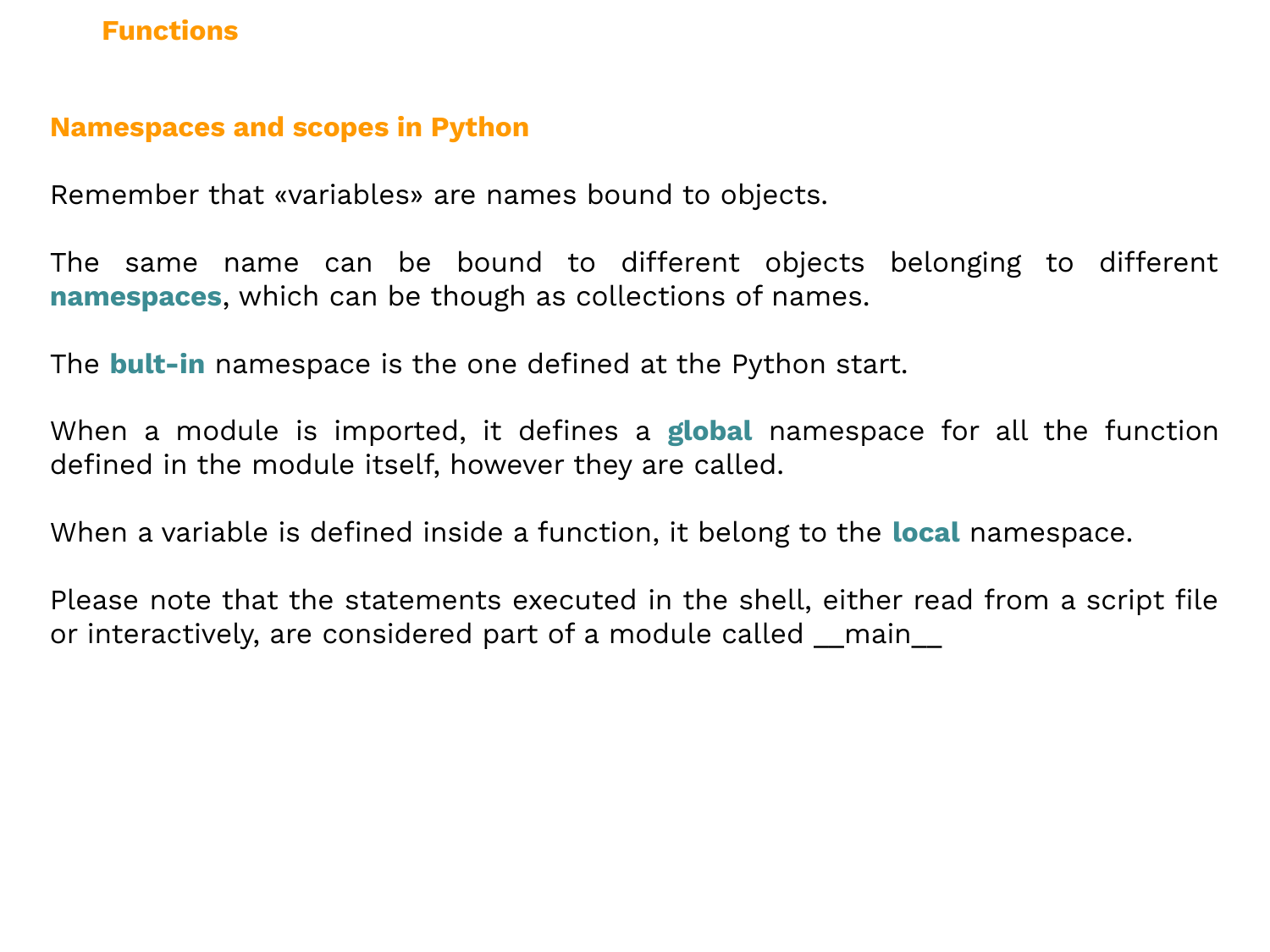

Functions
Namespaces and scopes in Python

Remember that «variables» are names bound to objects.

The same name can be bound to different objects belonging to different namespaces, which can be though as collections of names.

The bult-in namespace is the one defined at the Python start.

When a module is imported, it defines a global namespace for all the function defined in the module itself, however they are called.

When a variable is defined inside a function, it belong to the local namespace.

Please note that the statements executed in the shell, either read from a script file or interactively, are considered part of a module called __main__